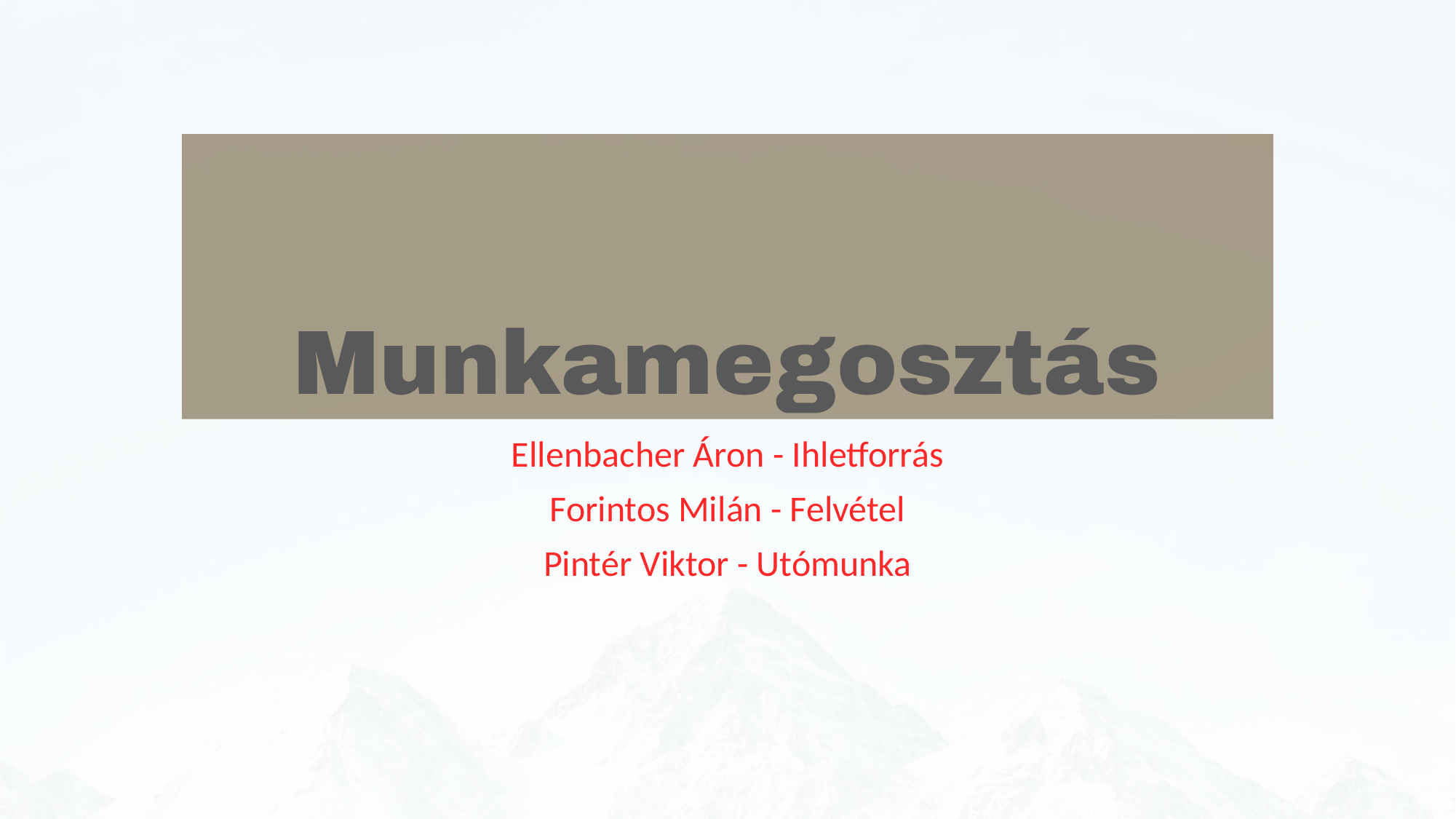

# Munkamegosztás
Ellenbacher Áron - Ihletforrás
Forintos Milán - Felvétel
Pintér Viktor - Utómunka